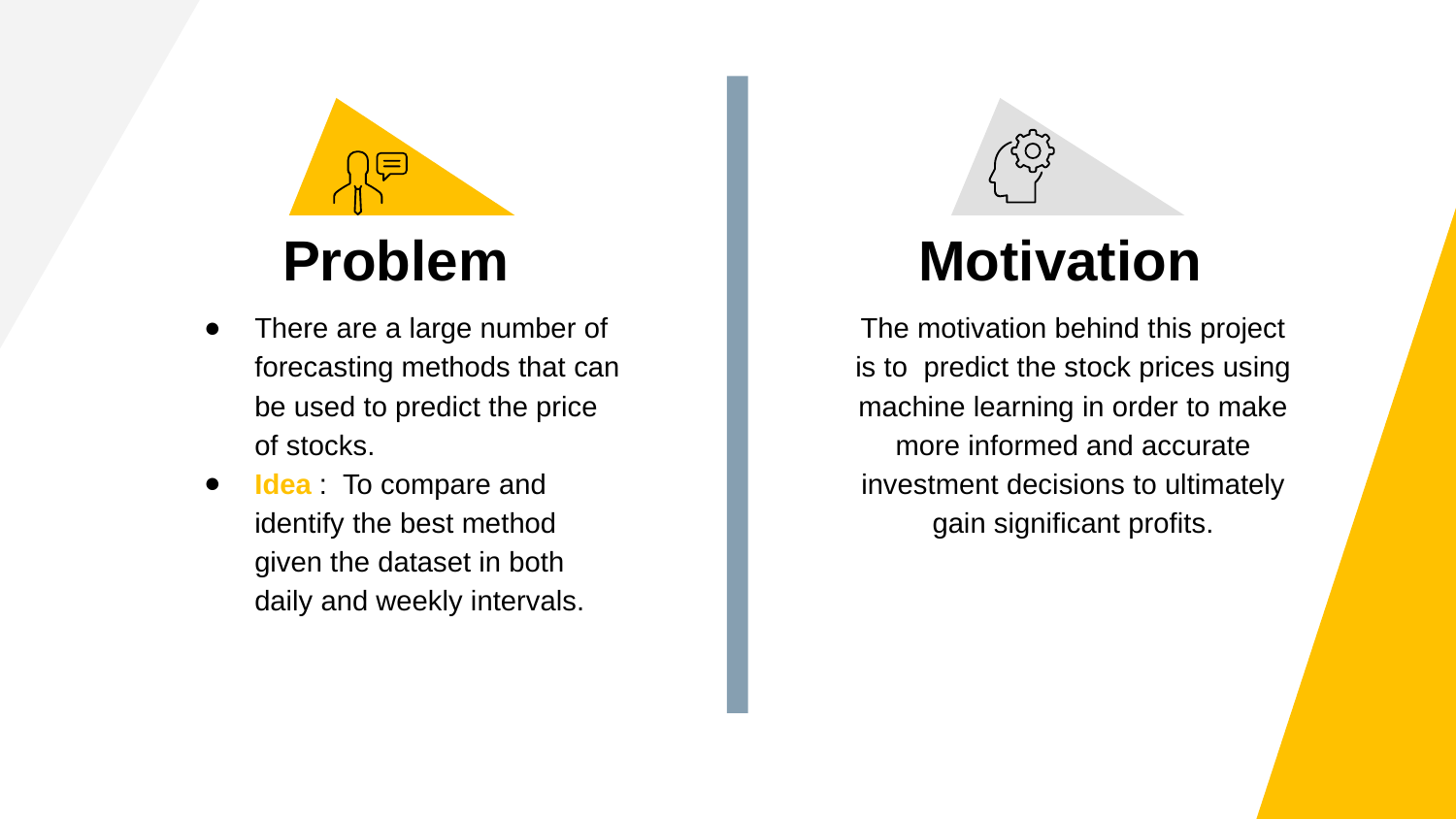

Motivation
Problem
There are a large number of forecasting methods that can be used to predict the price of stocks.
Idea :  To compare and identify the best method given the dataset in both daily and weekly intervals.
The motivation behind this project is to  predict the stock prices using machine learning in order to make more informed and accurate investment decisions to ultimately gain significant profits.